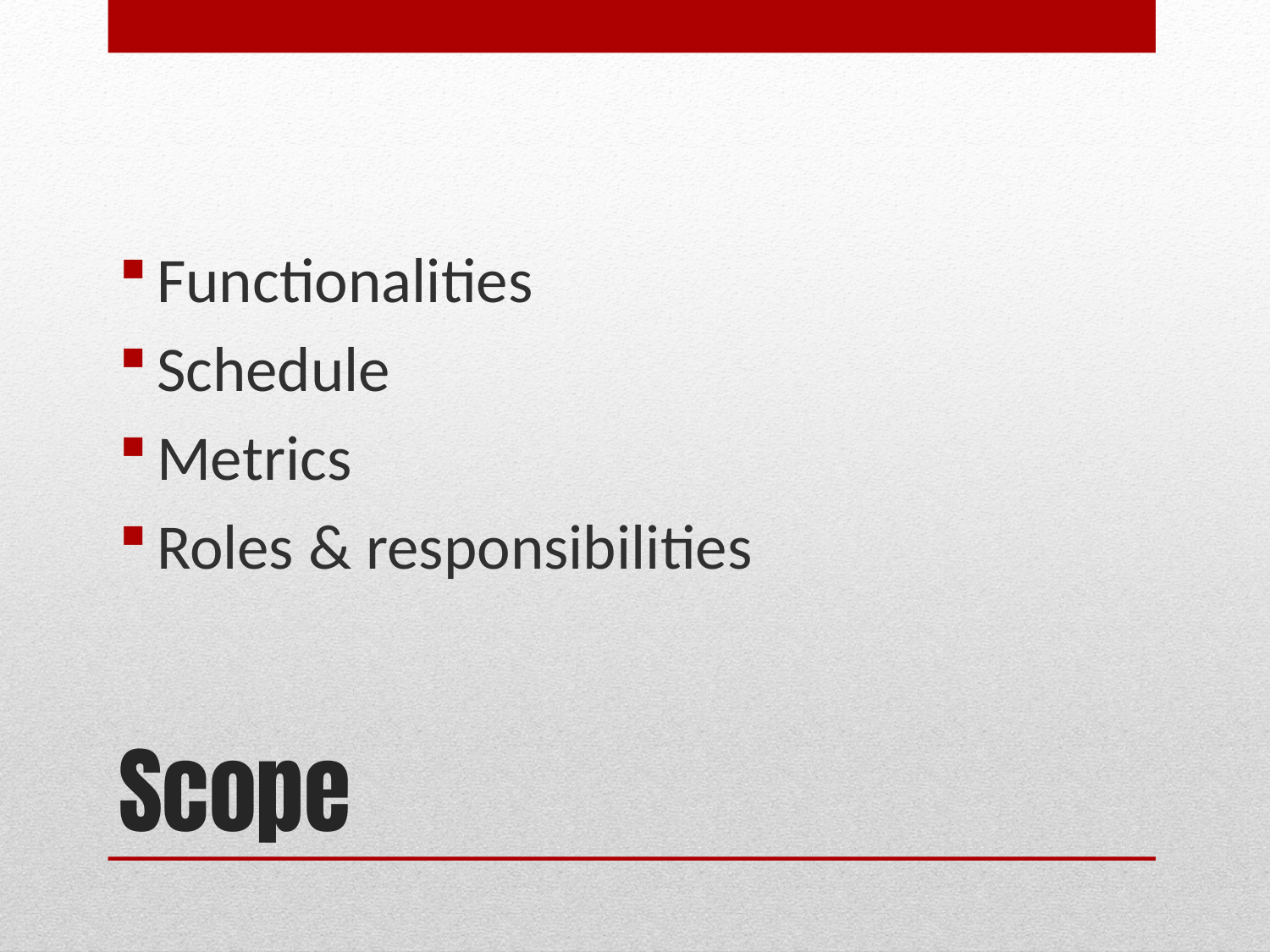

Functionalities
Schedule
Metrics
Roles & responsibilities
# Scope